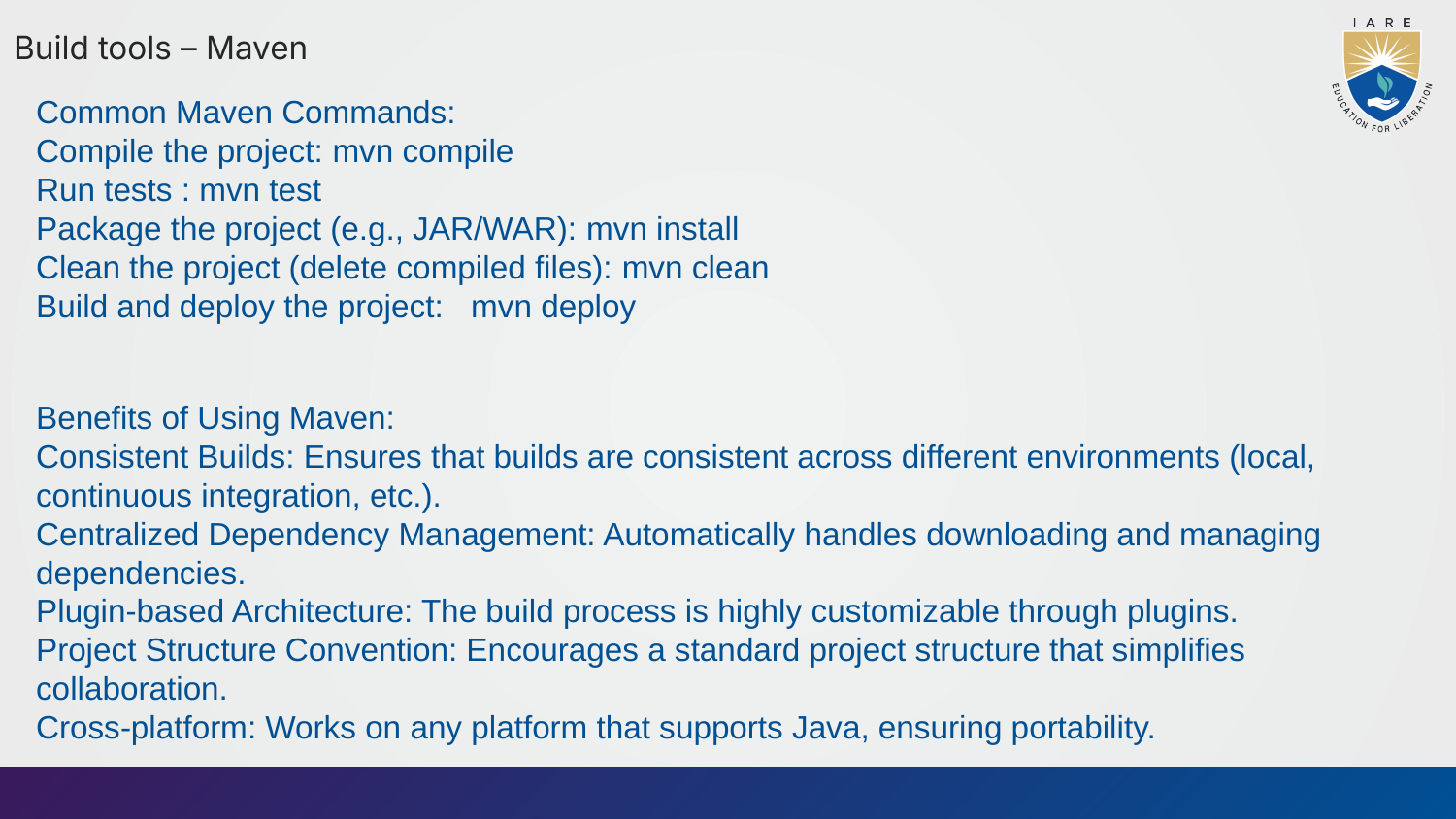

Build tools – Maven
Common Maven Commands:
Compile the project: mvn compile
Run tests : mvn test
Package the project (e.g., JAR/WAR): mvn install
Clean the project (delete compiled files): mvn clean
Build and deploy the project:   mvn deploy
Benefits of Using Maven:
Consistent Builds: Ensures that builds are consistent across different environments (local, continuous integration, etc.).
Centralized Dependency Management: Automatically handles downloading and managing dependencies.
Plugin-based Architecture: The build process is highly customizable through plugins.
Project Structure Convention: Encourages a standard project structure that simplifies collaboration.
Cross-platform: Works on any platform that supports Java, ensuring portability.
20